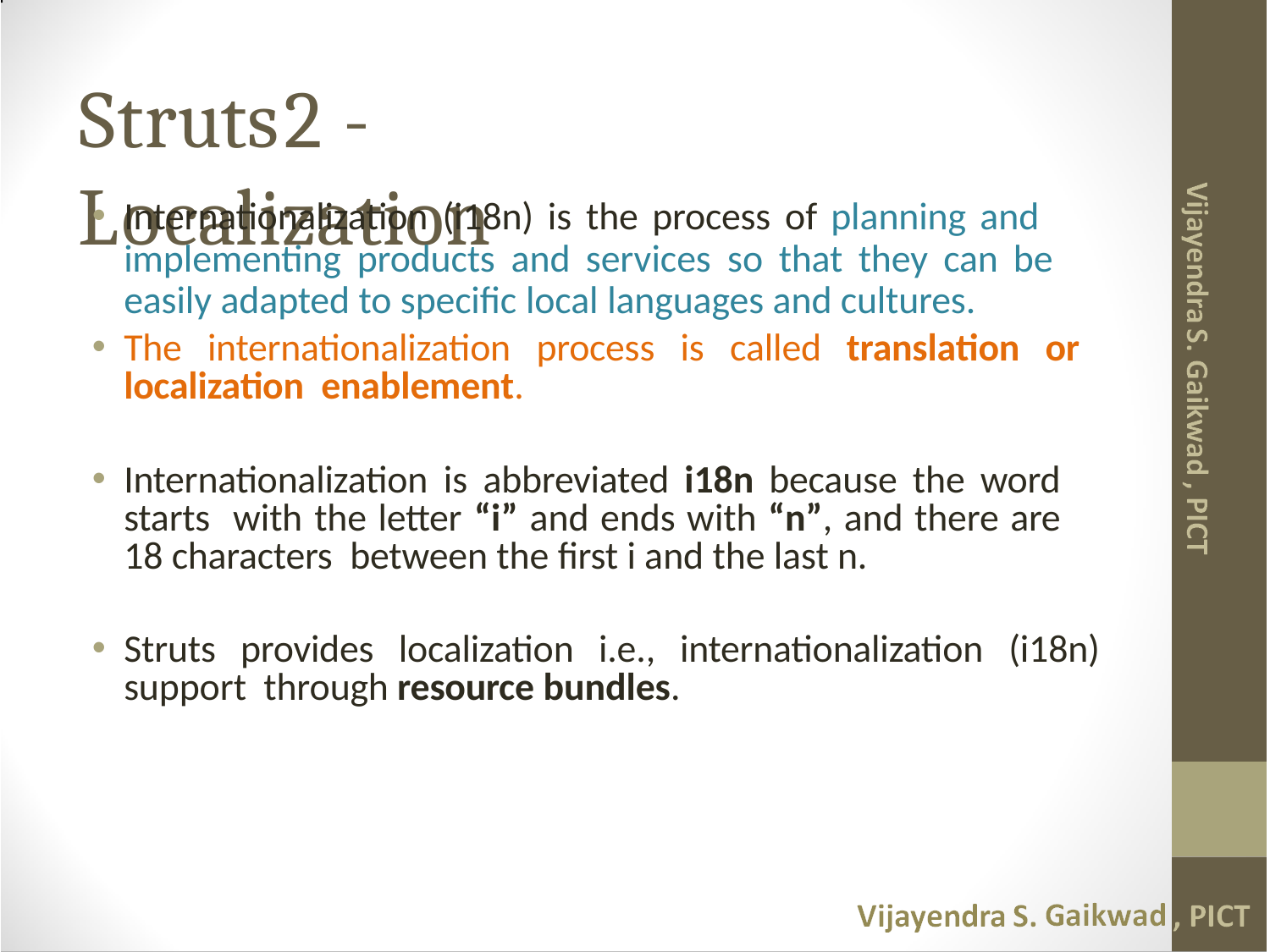

# Struts2 - Localization
Internationalization (i18n) is the process of planning and  implementing products and services so that they can be easily adapted to specific local languages and cultures.
The internationalization process is called translation or localization  enablement.

Internationalization is abbreviated i18n because the word starts  with the letter “i” and ends with “n”, and there are 18 characters  between the first i and the last n.

Struts provides localization i.e., internationalization (i18n) support  through resource bundles.